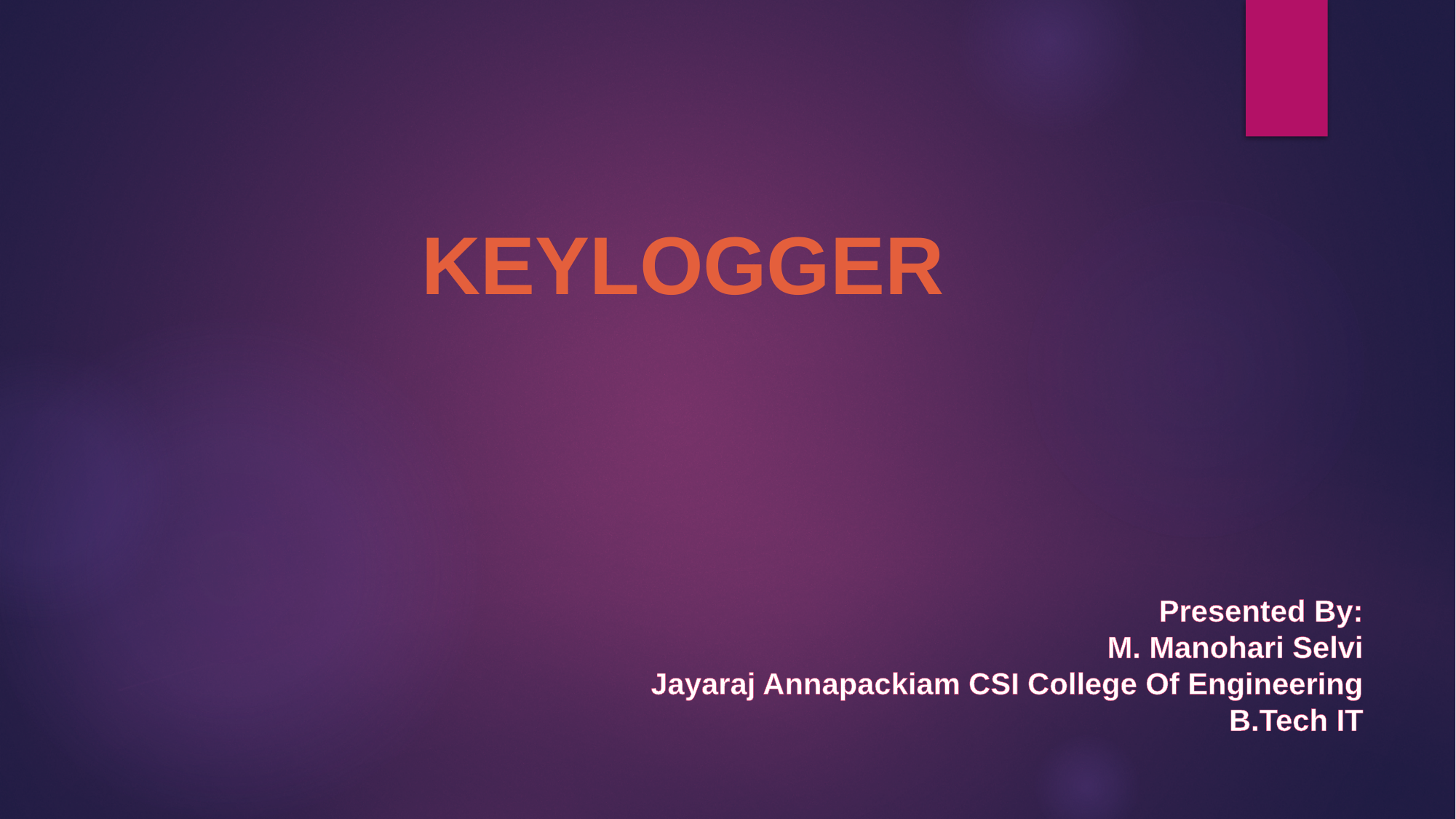

# KEYLOGGER

Presented By:
M. Manohari Selvi
Jayaraj Annapackiam CSI College Of Engineering
B.Tech IT